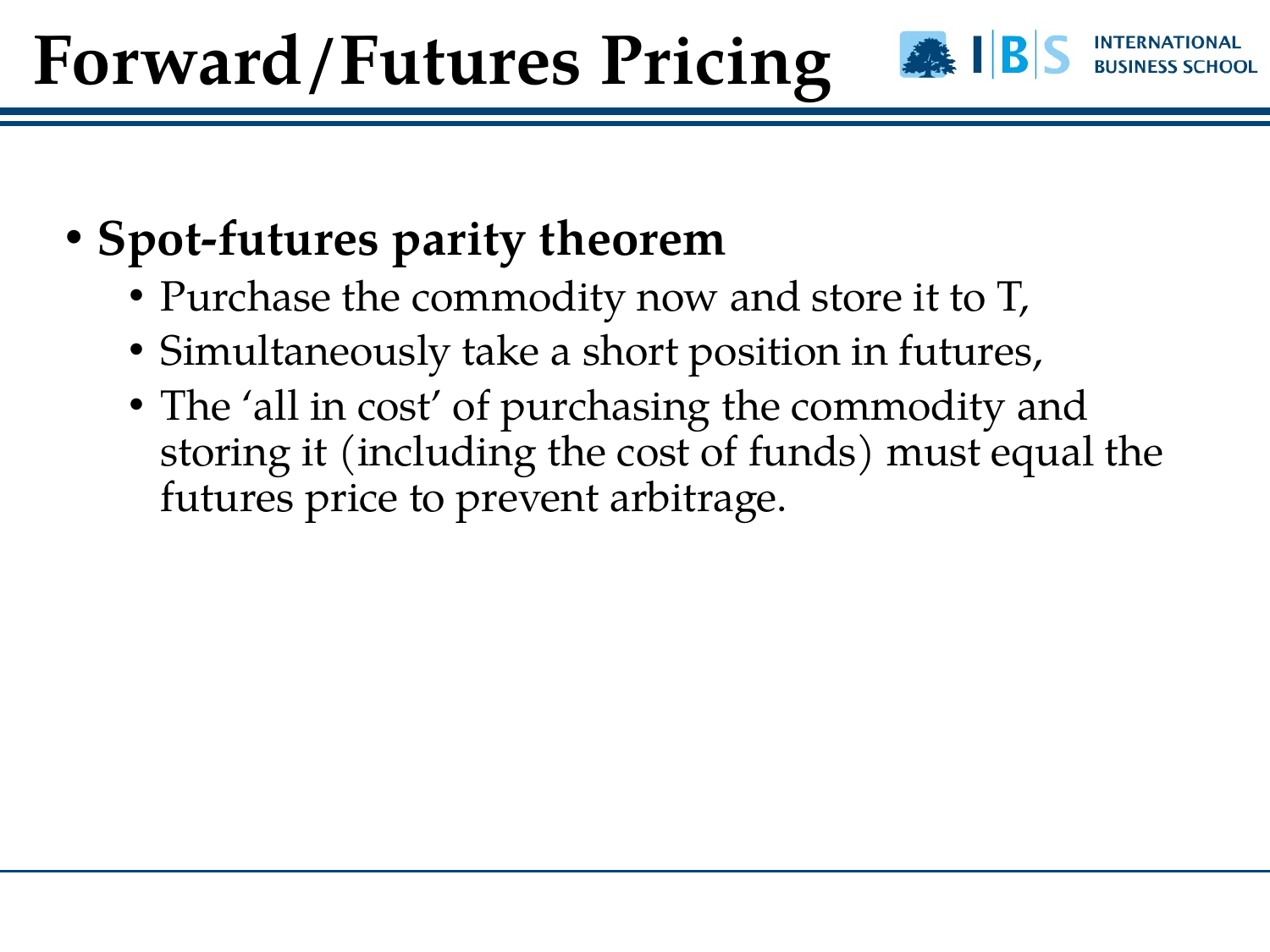

Forward/Futures Pricing
Spot-futures parity theorem
Purchase the commodity now and store it to T,
Simultaneously take a short position in futures,
The ‘all in cost’ of purchasing the commodity and storing it (including the cost of funds) must equal the futures price to prevent arbitrage.